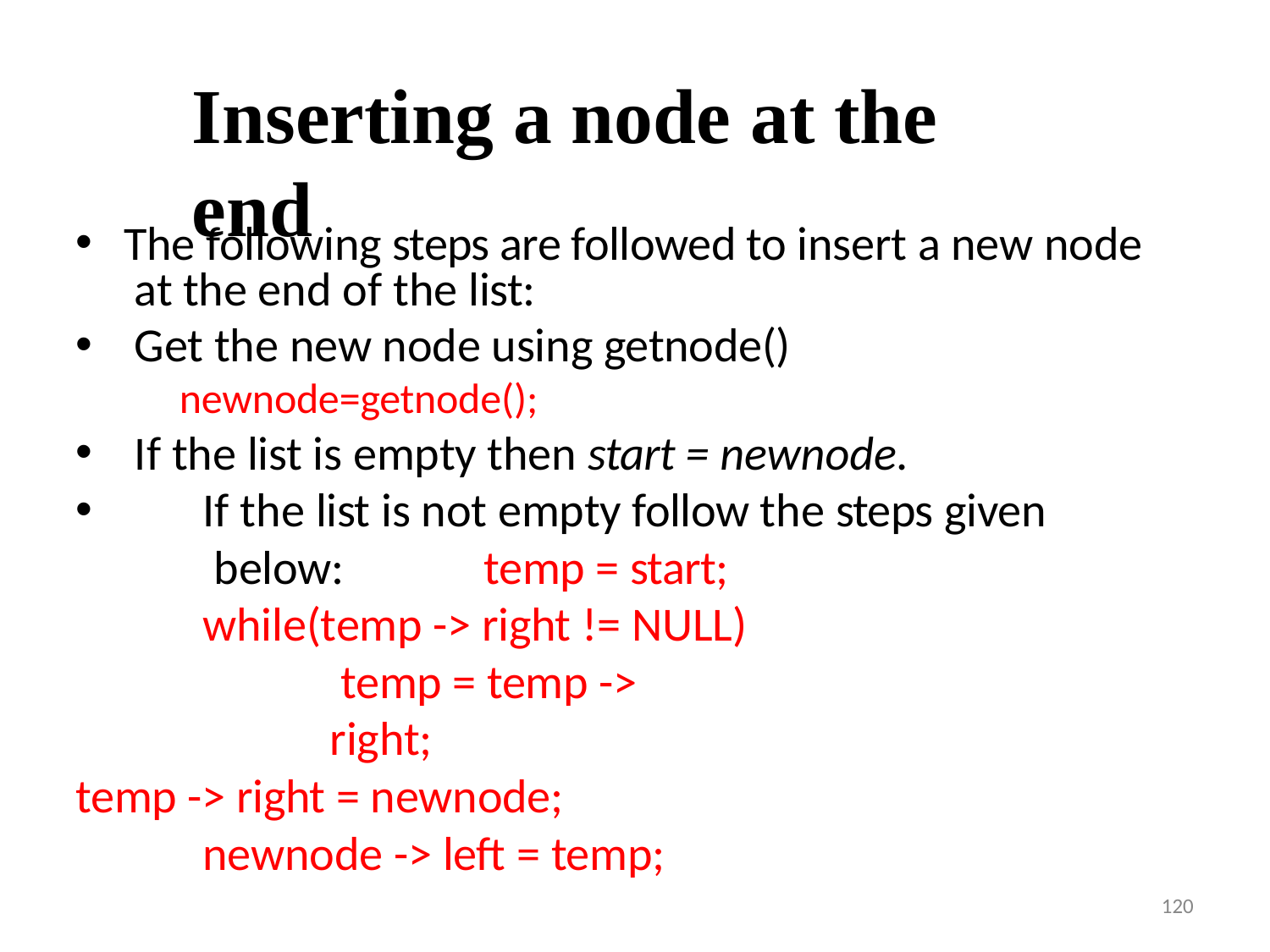

# Inserting a node at the end
The following steps are followed to insert a new node  at the end of the list:
Get the new node using getnode()
newnode=getnode();
If the list is empty then start = newnode.
If the list is not empty follow the steps given  below:	temp = start;
while(temp -> right != NULL)  temp = temp -> right;
temp -> right = newnode;  newnode -> left = temp;
120